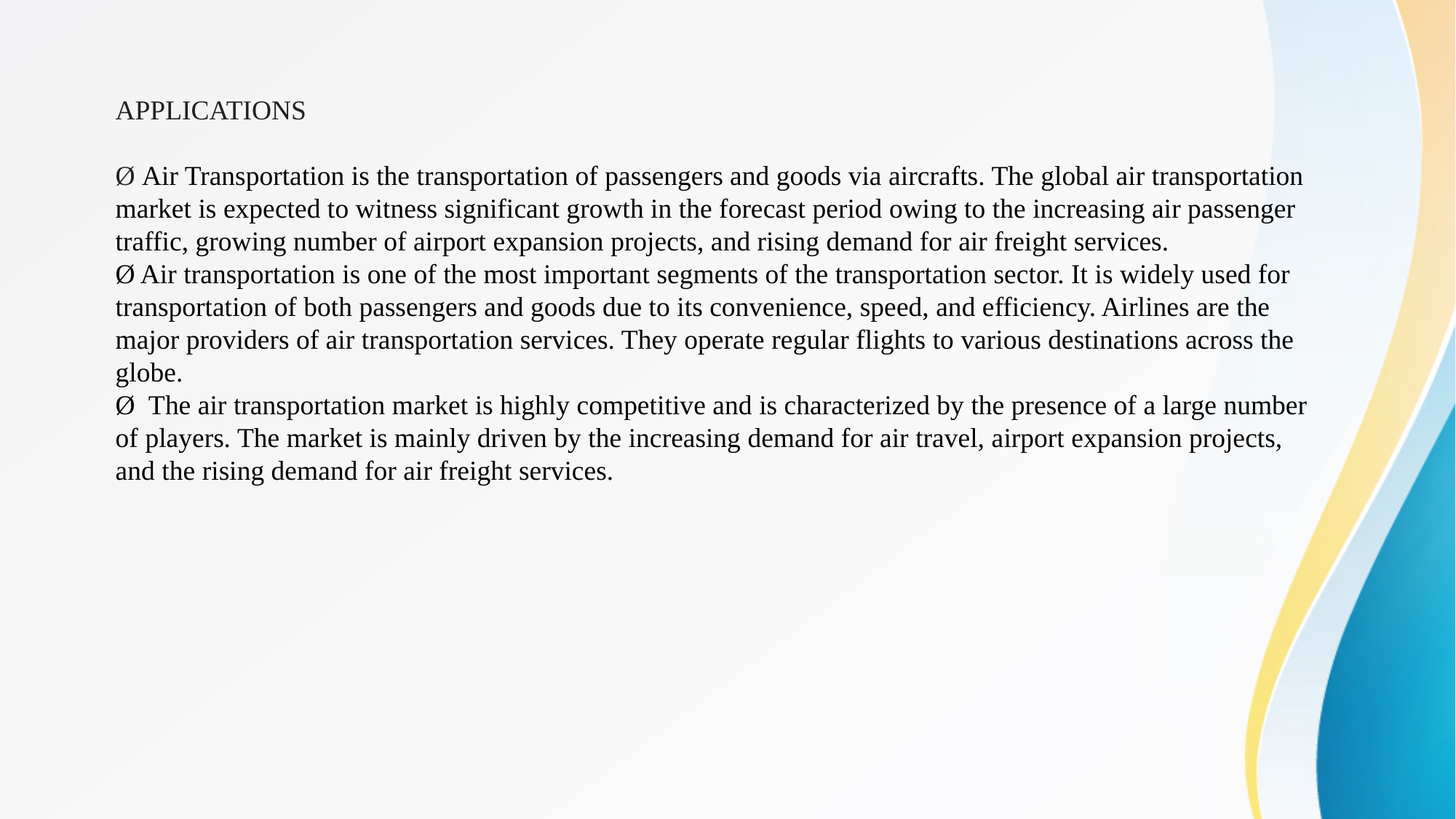

APPLICATIONS Ø Air Transportation is the transportation of passengers and goods via aircrafts. The global air transportation market is expected to witness significant growth in the forecast period owing to the increasing air passenger traffic, growing number of airport expansion projects, and rising demand for air freight services.Ø Air transportation is one of the most important segments of the transportation sector. It is widely used for transportation of both passengers and goods due to its convenience, speed, and efficiency. Airlines are the major providers of air transportation services. They operate regular flights to various destinations across the globe.Ø  The air transportation market is highly competitive and is characterized by the presence of a large number of players. The market is mainly driven by the increasing demand for air travel, airport expansion projects, and the rising demand for air freight services.